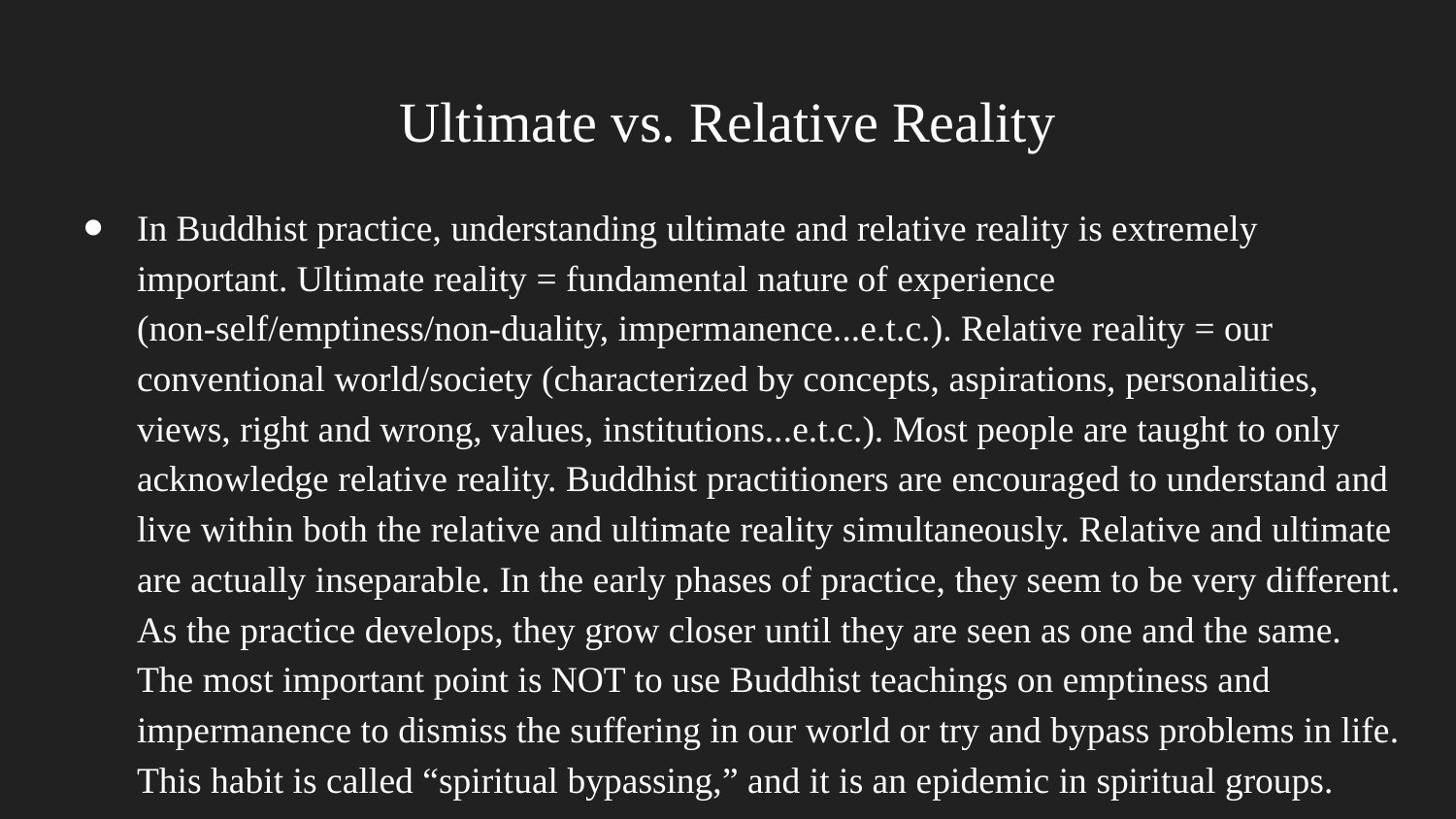

# Ultimate vs. Relative Reality
In Buddhist practice, understanding ultimate and relative reality is extremely important. Ultimate reality = fundamental nature of experience (non-self/emptiness/non-duality, impermanence...e.t.c.). Relative reality = our conventional world/society (characterized by concepts, aspirations, personalities, views, right and wrong, values, institutions...e.t.c.). Most people are taught to only acknowledge relative reality. Buddhist practitioners are encouraged to understand and live within both the relative and ultimate reality simultaneously. Relative and ultimate are actually inseparable. In the early phases of practice, they seem to be very different. As the practice develops, they grow closer until they are seen as one and the same. The most important point is NOT to use Buddhist teachings on emptiness and impermanence to dismiss the suffering in our world or try and bypass problems in life. This habit is called “spiritual bypassing,” and it is an epidemic in spiritual groups.